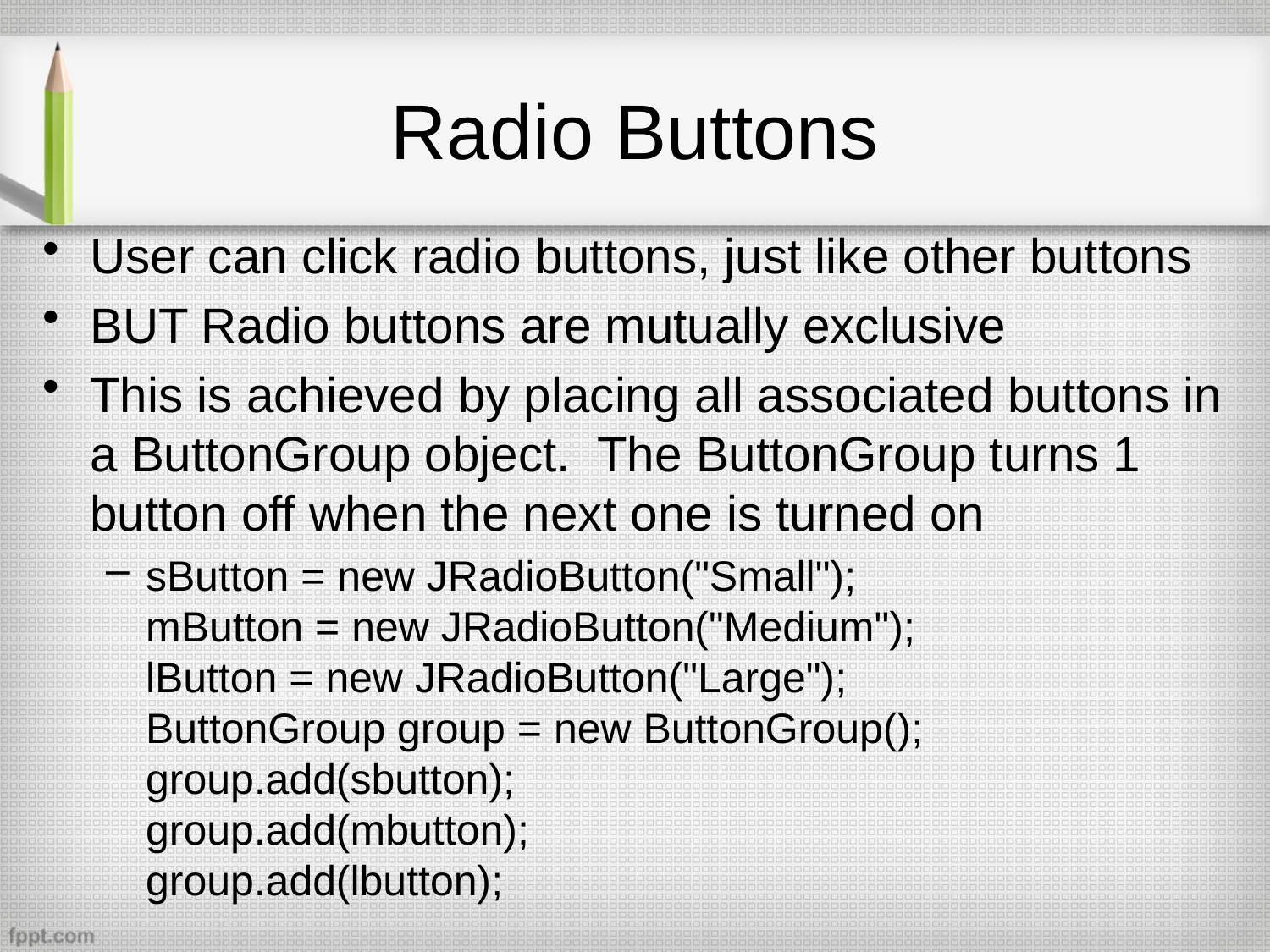

# Radio Buttons
User can click radio buttons, just like other buttons
BUT Radio buttons are mutually exclusive
This is achieved by placing all associated buttons in a ButtonGroup object.  The ButtonGroup turns 1 button off when the next one is turned on
sButton = new JRadioButton("Small");
mButton = new JRadioButton("Medium");
lButton = new JRadioButton("Large");
ButtonGroup group = new ButtonGroup();
group.add(sbutton);
group.add(mbutton);
group.add(lbutton);